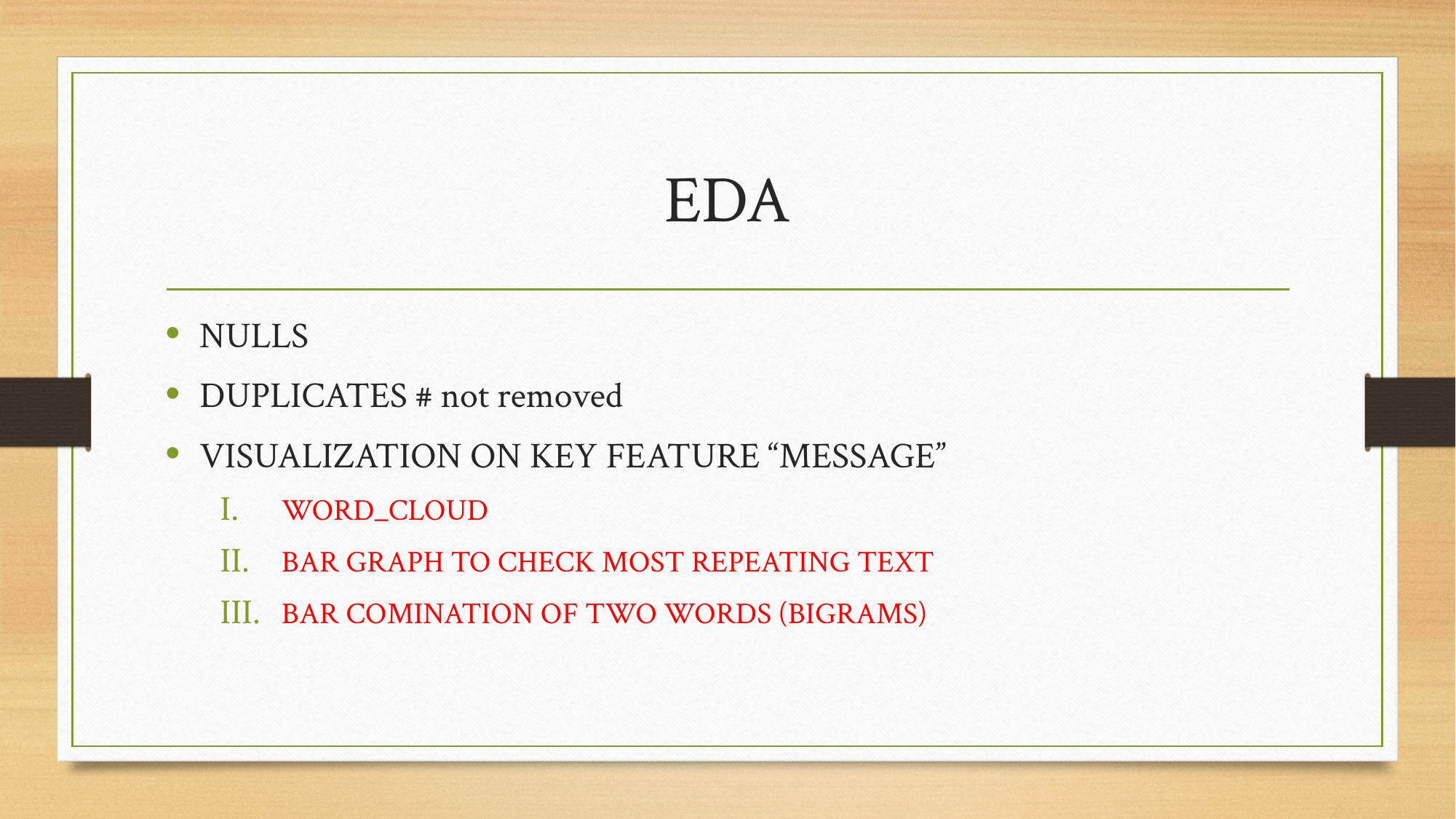

# EDA
NULLS
DUPLICATES # not removed
VISUALIZATION ON KEY FEATURE “MESSAGE”
WORD_CLOUD
BAR GRAPH TO CHECK MOST REPEATING TEXT
BAR COMINATION OF TWO WORDS (BIGRAMS)